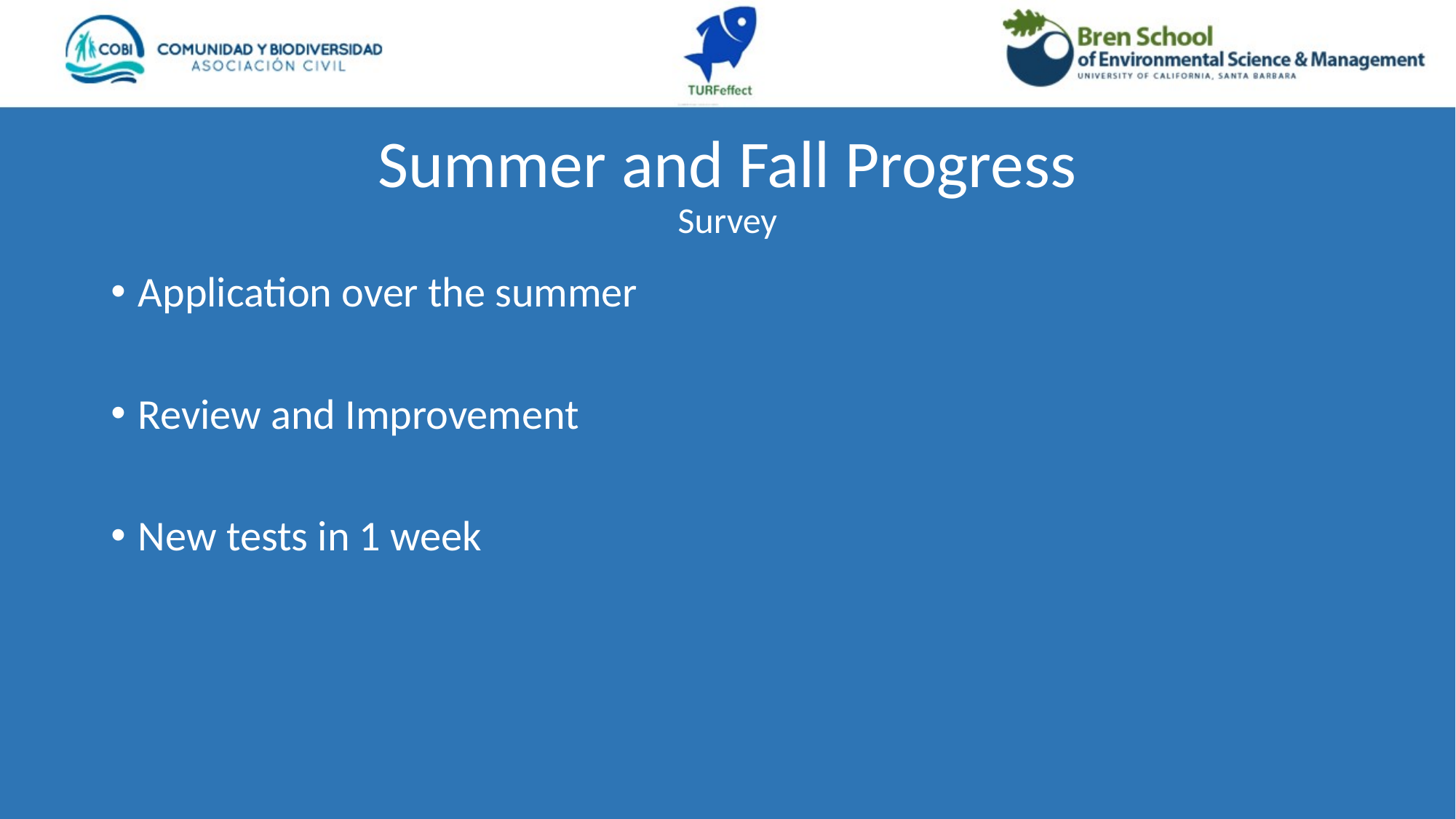

# Summer and Fall Progress Survey
Application over the summer

Review and Improvement

New tests in 1 week